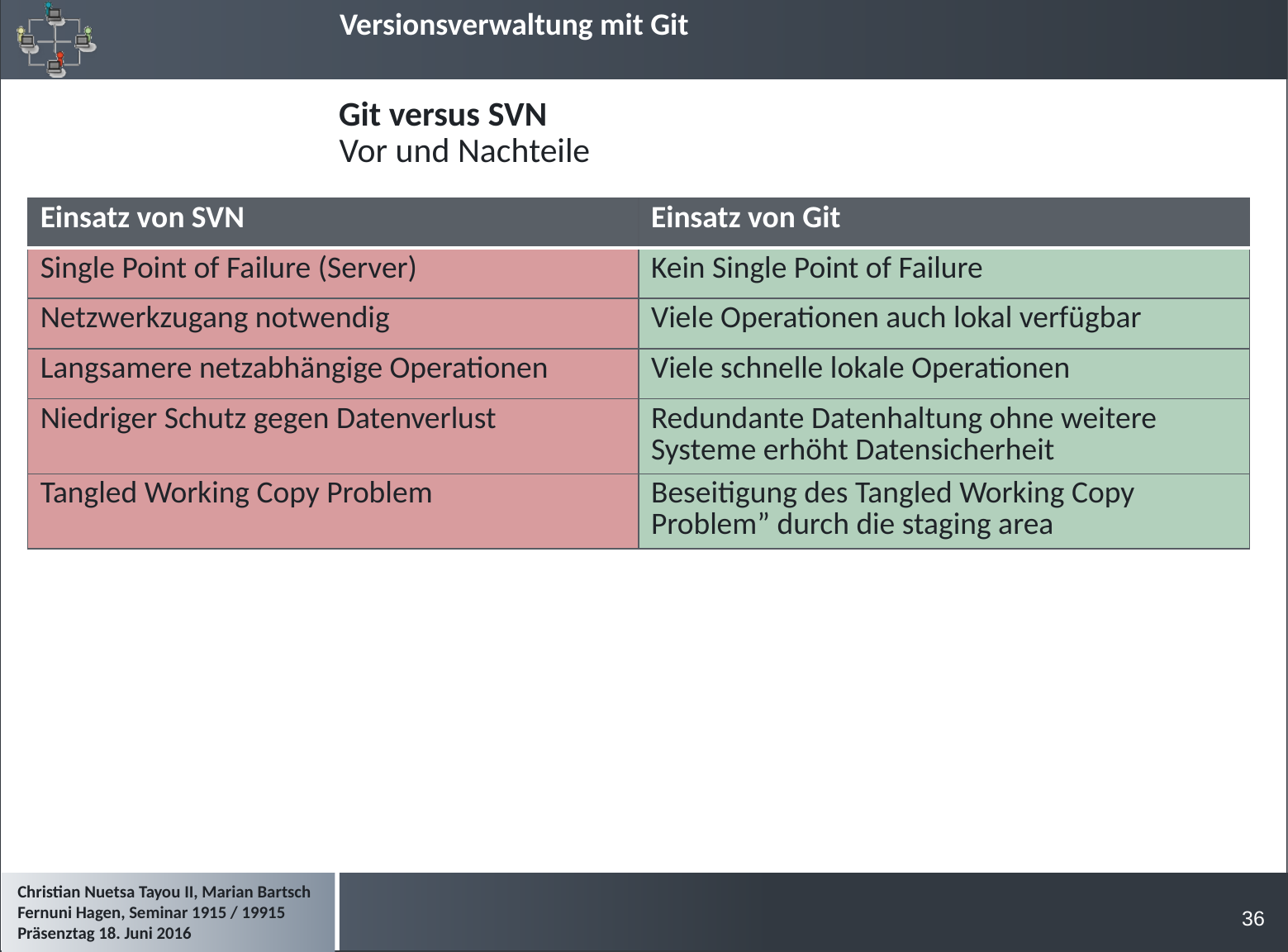

# Git versus SVN
Vor und Nachteile
| Einsatz von SVN | Einsatz von Git |
| --- | --- |
| Single Point of Failure (Server) | Kein Single Point of Failure |
| Netzwerkzugang notwendig | Viele Operationen auch lokal verfügbar |
| Langsamere netzabhängige Operationen | Viele schnelle lokale Operationen |
| Niedriger Schutz gegen Datenverlust | Redundante Datenhaltung ohne weitere Systeme erhöht Datensicherheit |
| Tangled Working Copy Problem | Beseitigung des Tangled Working Copy Problem” durch die staging area |
36